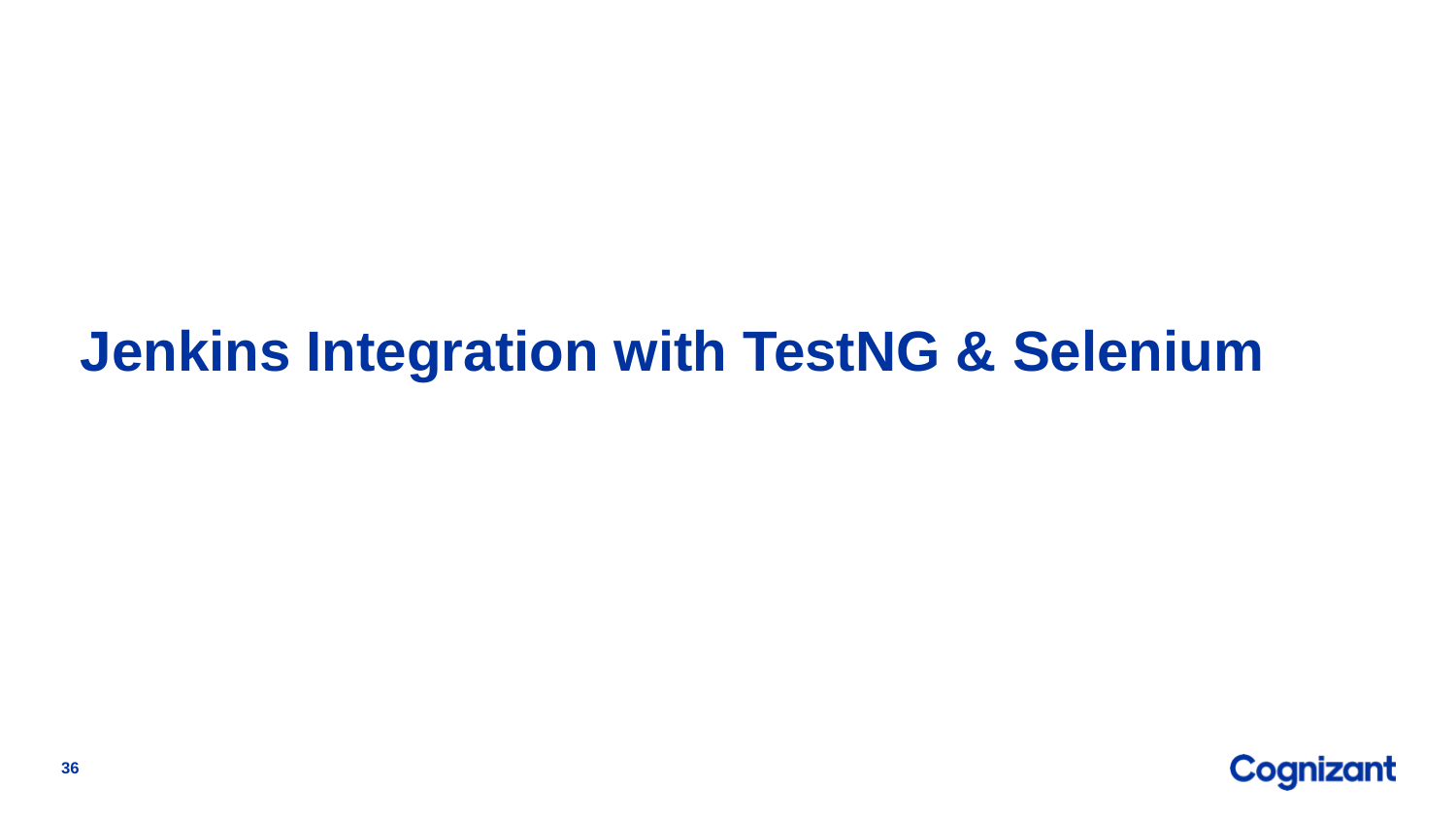

Jenkins Integration with TestNG & Selenium

36